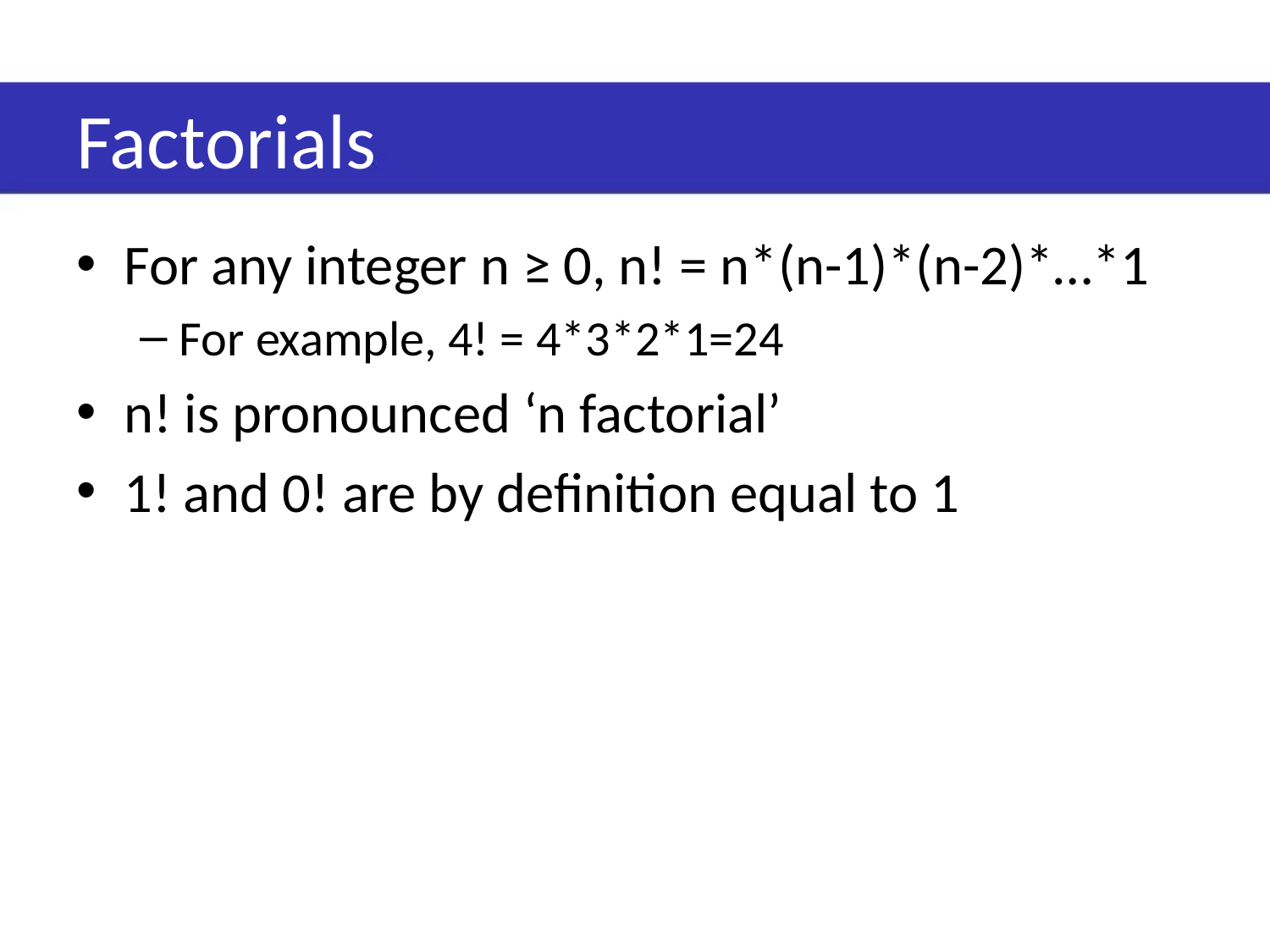

# Factorials
For any integer n ≥ 0, n! = n*(n-1)*(n-2)*…*1
For example, 4! = 4*3*2*1=24
n! is pronounced ‘n factorial’
1! and 0! are by definition equal to 1